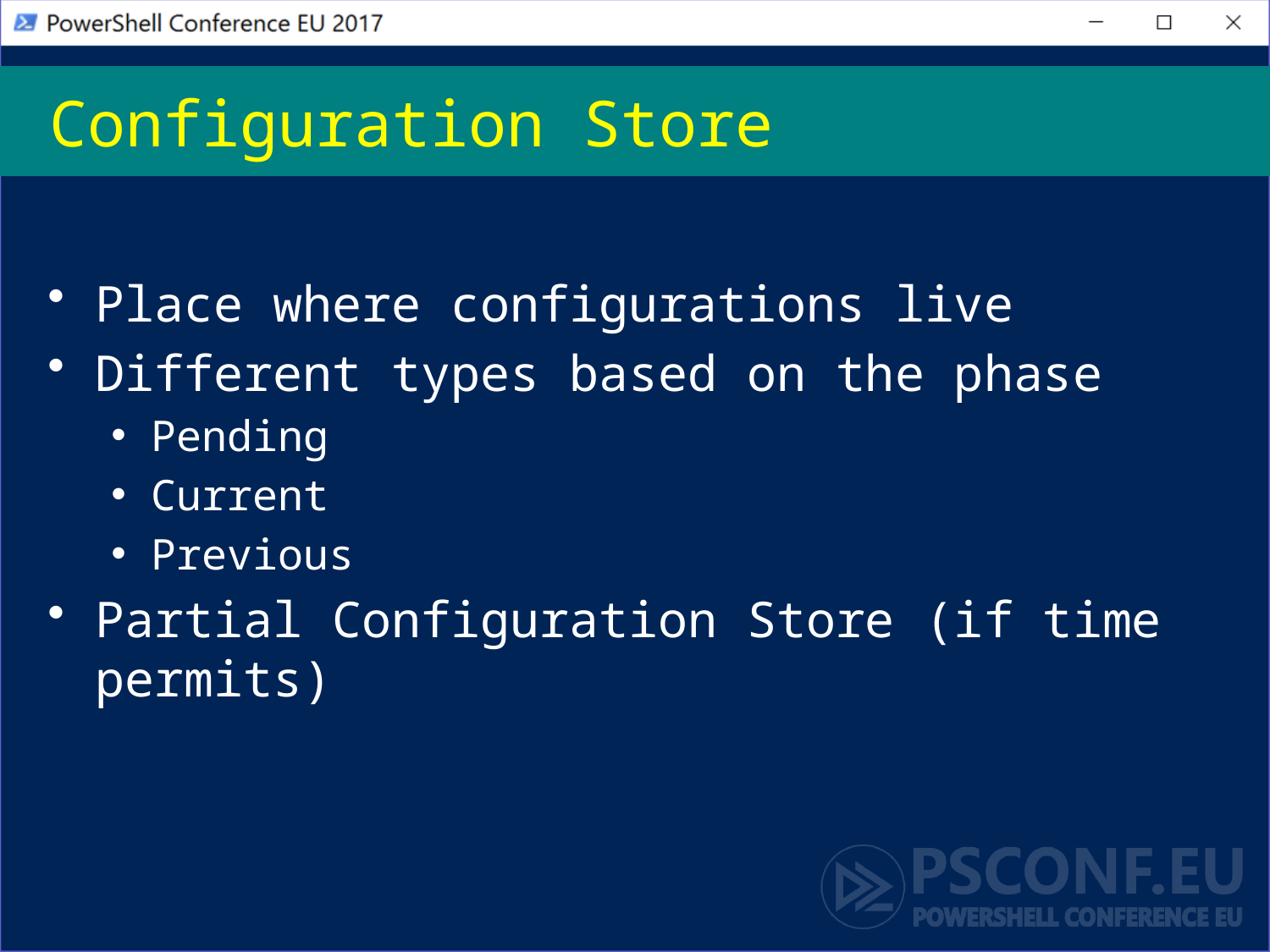

# Configuration Store
Place where configurations live
Different types based on the phase
Pending
Current
Previous
Partial Configuration Store (if time permits)